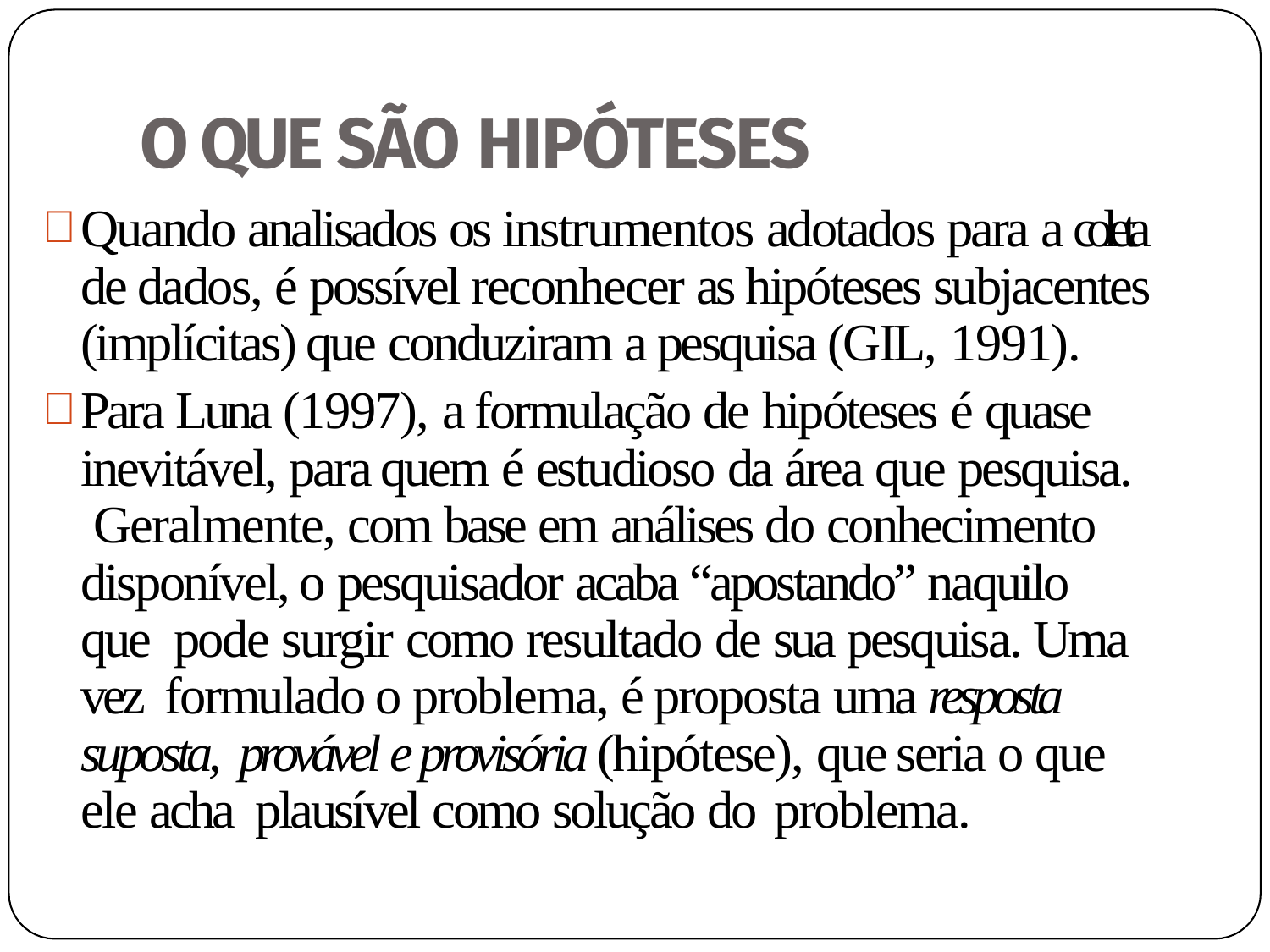

# O QUE SÃO HIPÓTESES
Quando analisados os instrumentos adotados para a coleta  de dados, é possível reconhecer as hipóteses subjacentes  (implícitas) que conduziram a pesquisa (GIL, 1991).
Para Luna (1997), a formulação de hipóteses é quase  inevitável, para quem é estudioso da área que pesquisa.  Geralmente, com base em análises do conhecimento  disponível, o pesquisador acaba “apostando” naquilo que  pode surgir como resultado de sua pesquisa. Uma vez  formulado o problema, é proposta uma resposta suposta,  provável e provisória (hipótese), que seria o que ele acha  plausível como solução do problema.